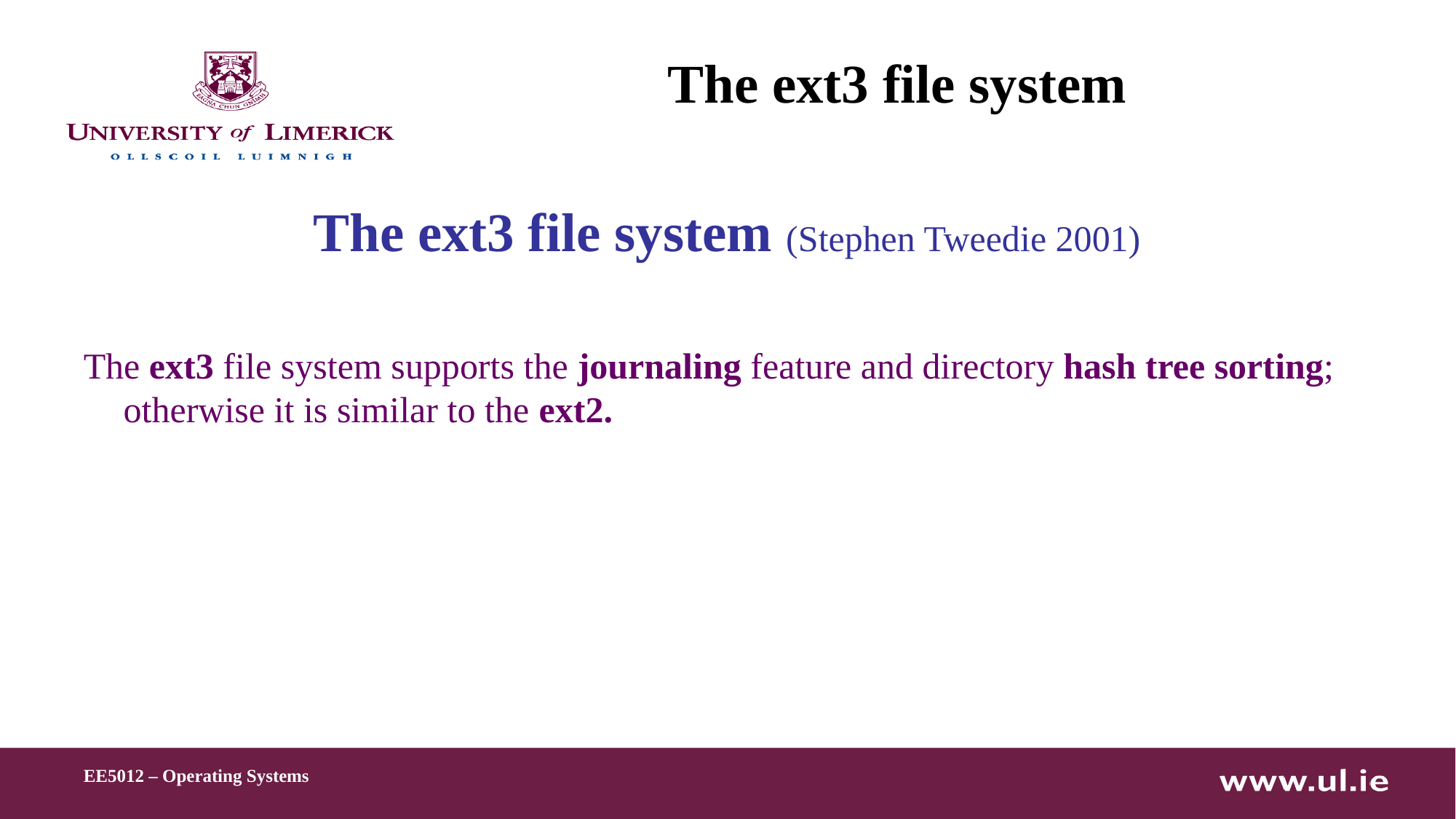

# The ext3 file system
The ext3 file system (Stephen Tweedie 2001)

The ext3 file system supports the journaling feature and directory hash tree sorting; otherwise it is similar to the ext2.

EE5012 – Operating Systems